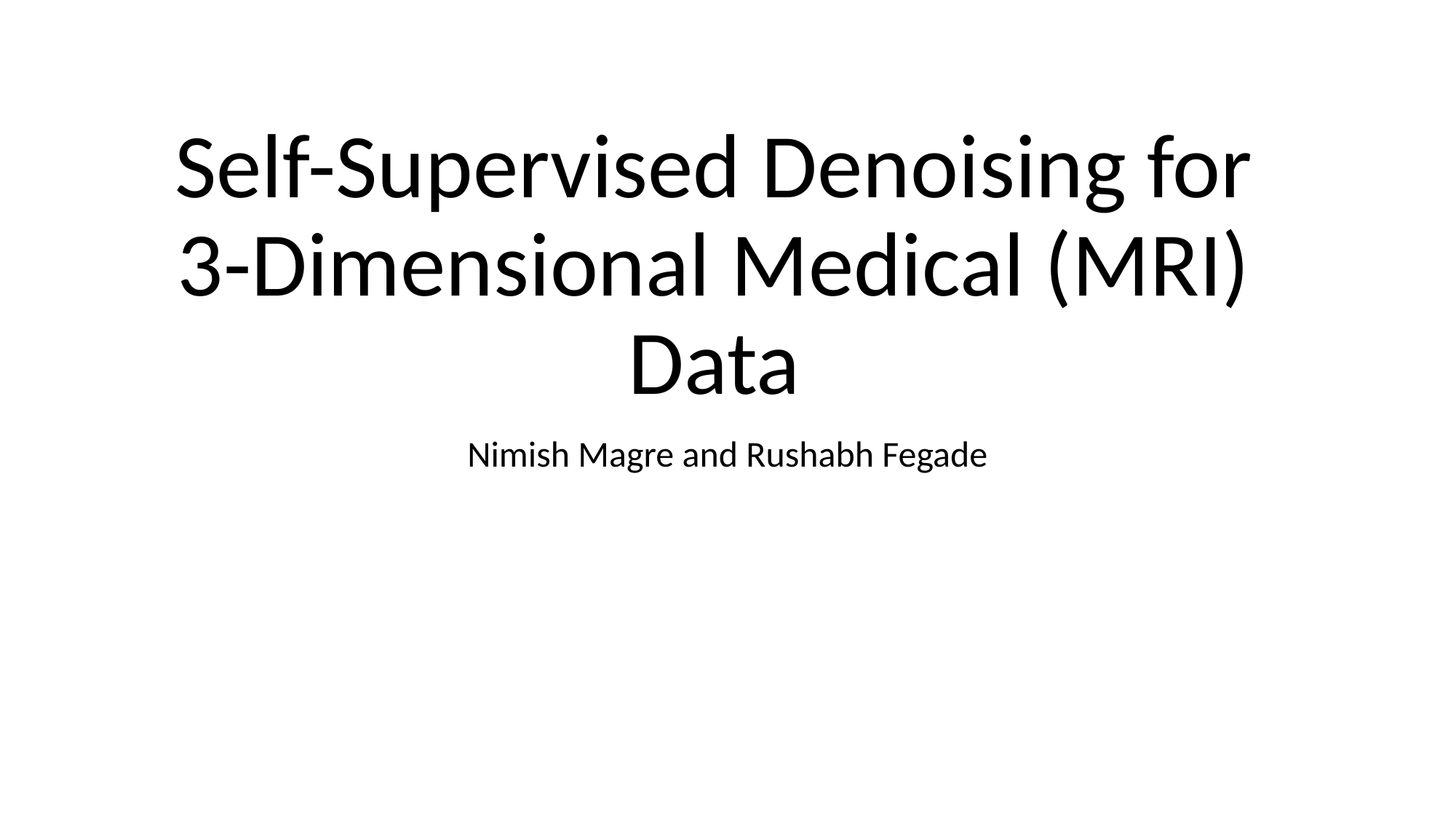

# Self-Supervised Denoising for 3-Dimensional Medical (MRI) Data
Nimish Magre and Rushabh Fegade